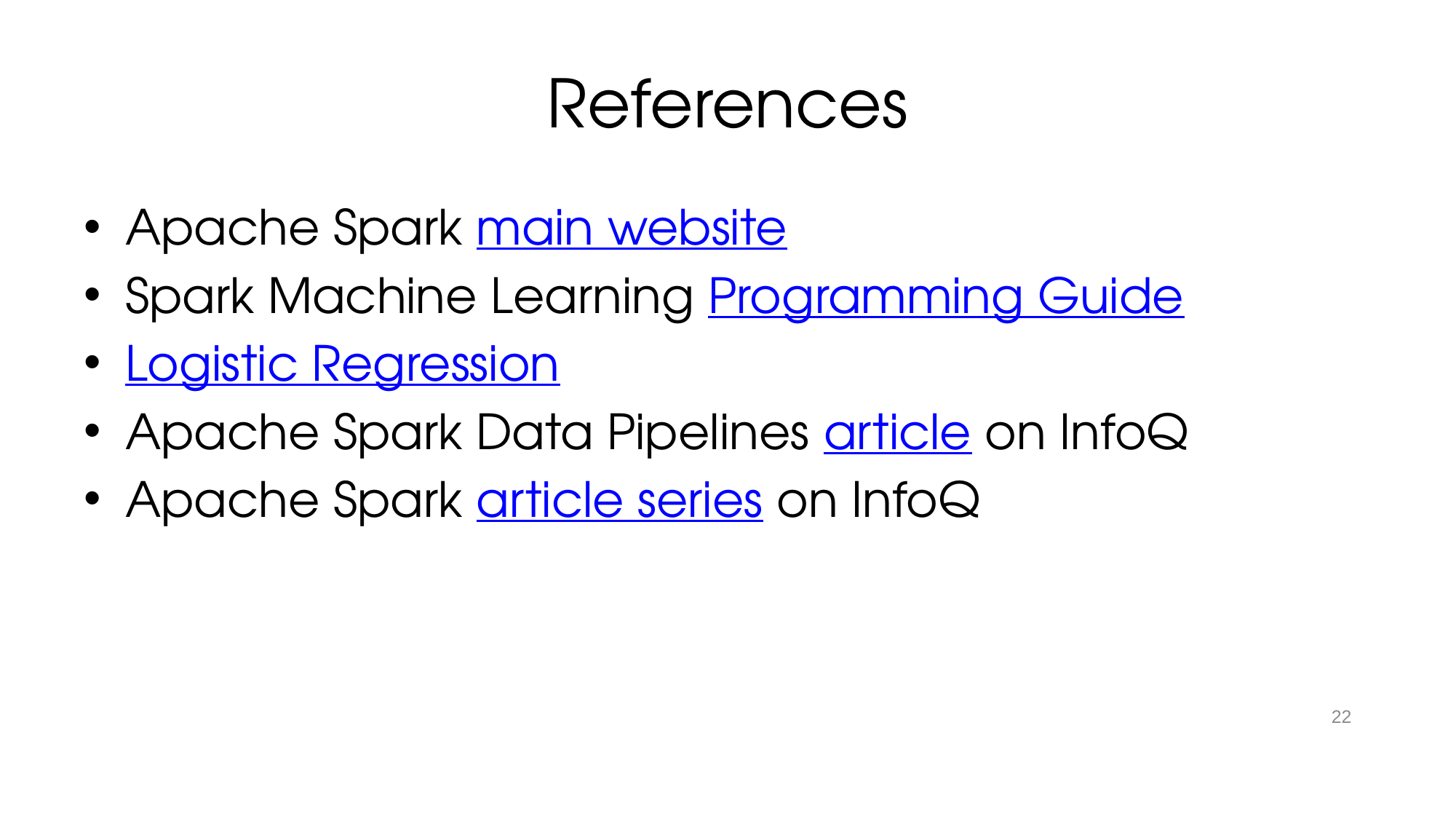

# References
Apache Spark main website
Spark Machine Learning Programming Guide
Logistic Regression
Apache Spark Data Pipelines article on InfoQ
Apache Spark article series on InfoQ

22